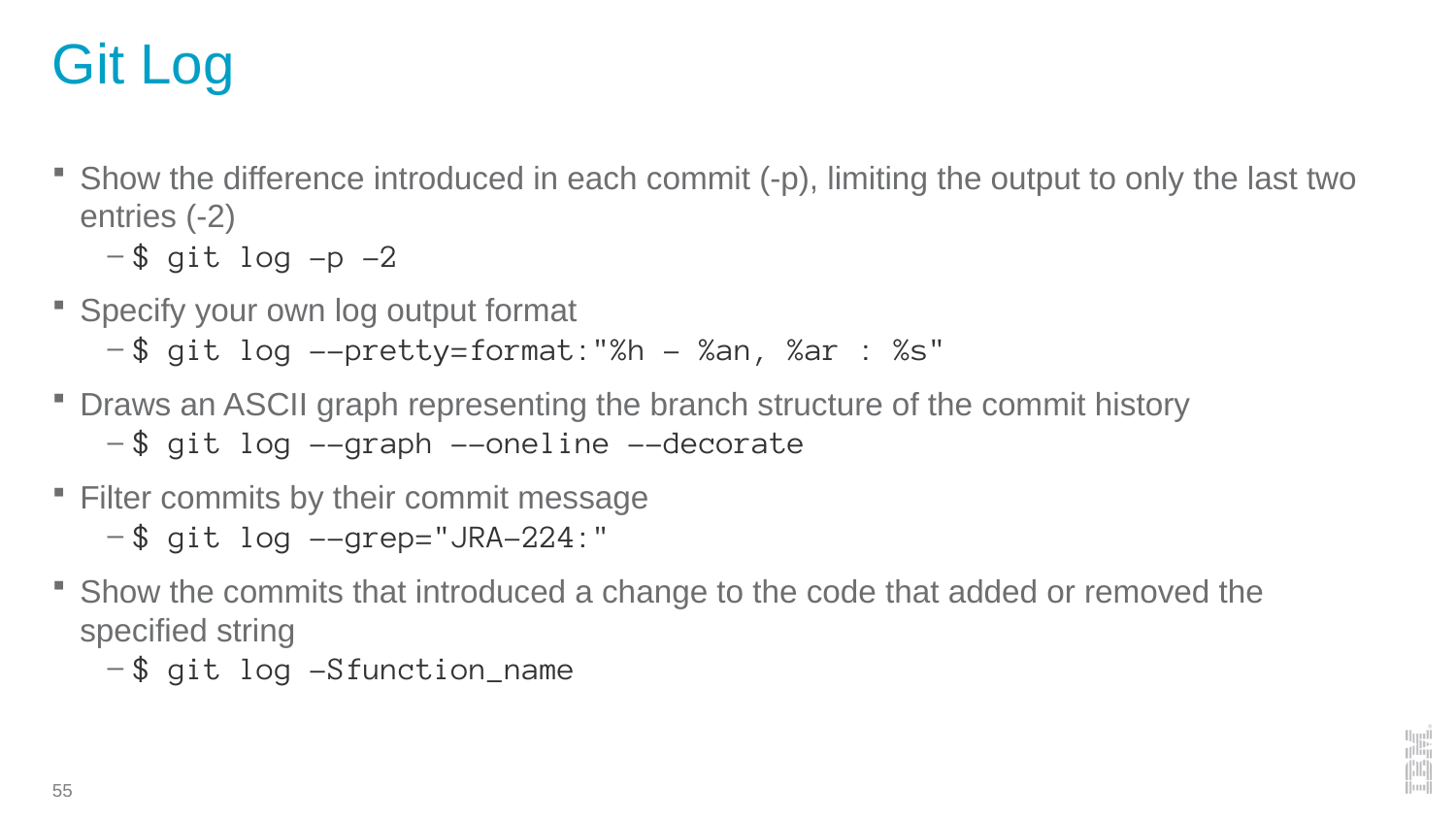

# Git Log
Show the difference introduced in each commit (-p), limiting the output to only the last two entries (-2)
$ git log -p -2
Specify your own log output format
$ git log --pretty=format:"%h - %an, %ar : %s"
Draws an ASCII graph representing the branch structure of the commit history
$ git log --graph --oneline --decorate
Filter commits by their commit message
$ git log --grep="JRA-224:"
Show the commits that introduced a change to the code that added or removed the specified string
$ git log -Sfunction_name

55